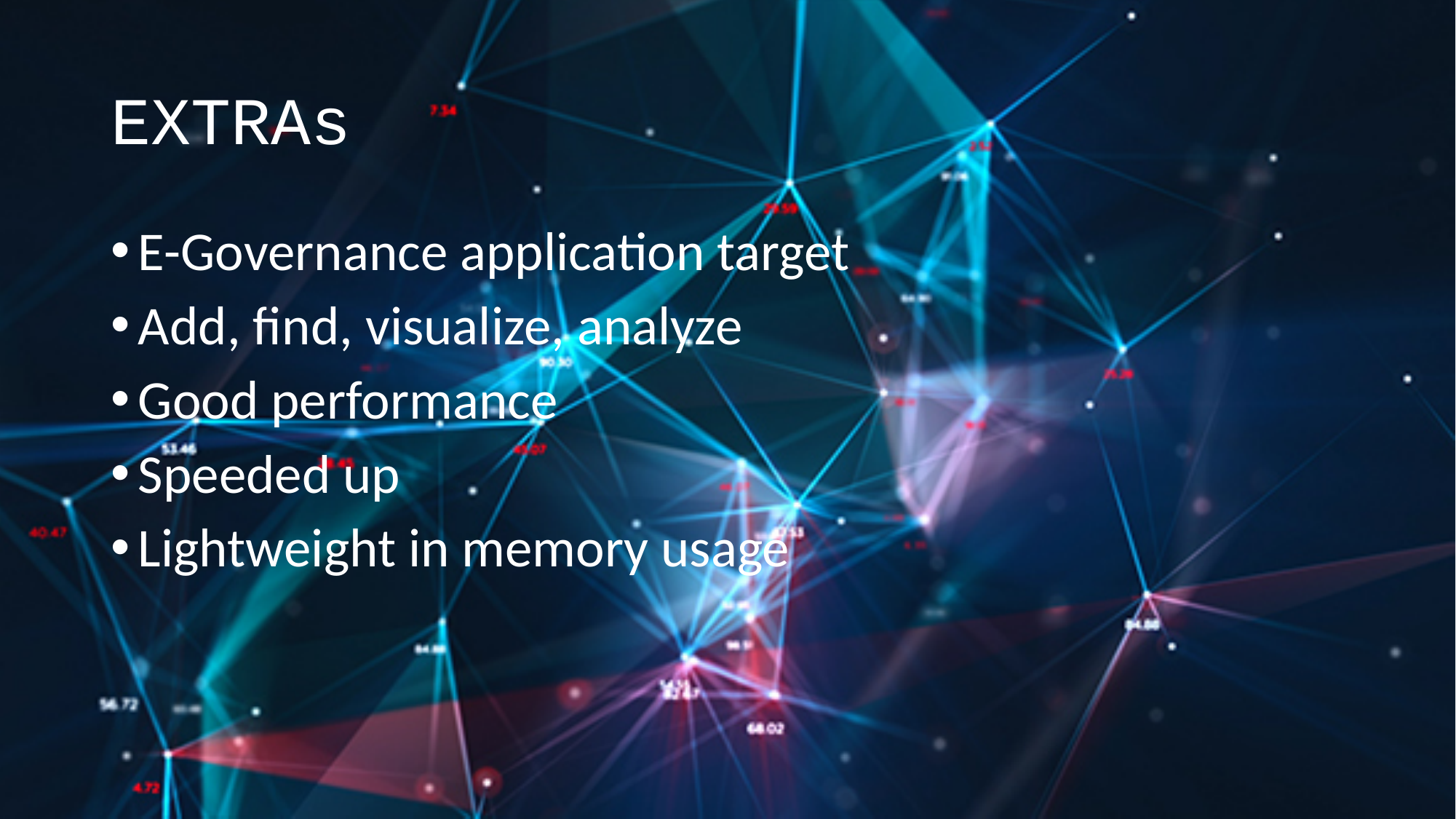

# EXTRAs
E-Governance application target
Add, find, visualize, analyze
Good performance
Speeded up
Lightweight in memory usage